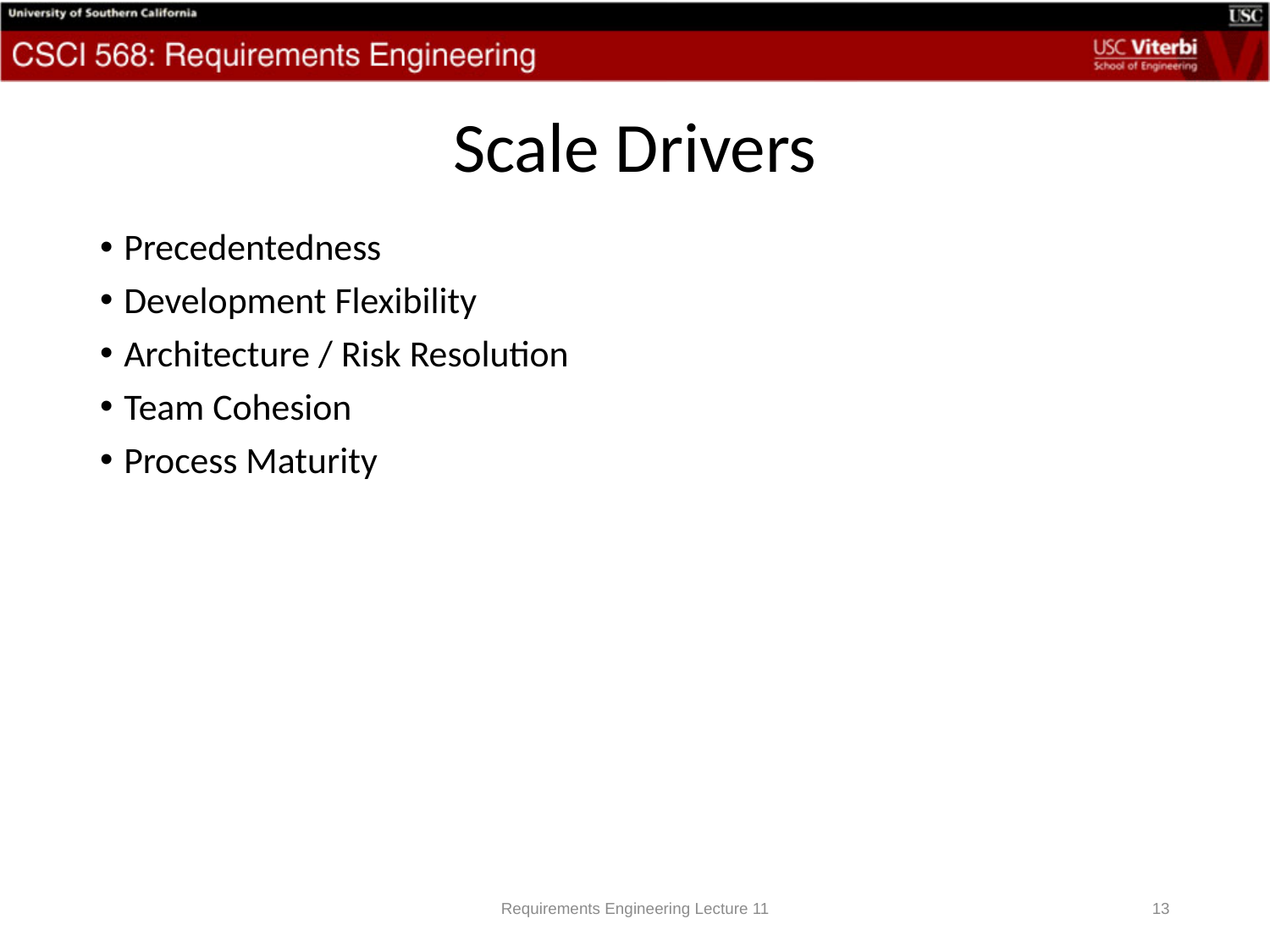

# Scale Drivers
Precedentedness
Development Flexibility
Architecture / Risk Resolution
Team Cohesion
Process Maturity
Requirements Engineering Lecture 11
13